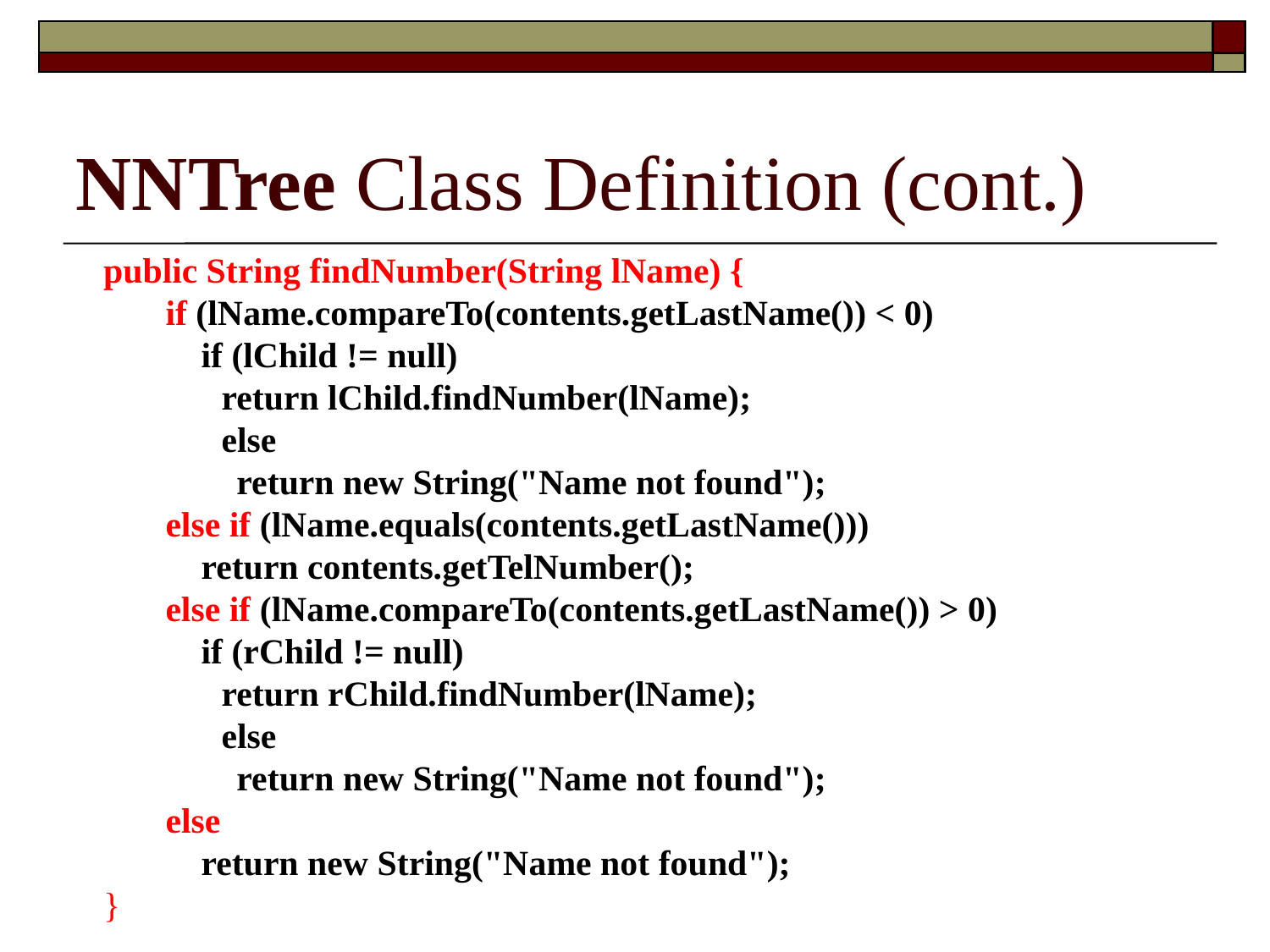

NNTree Class Definition (cont.)
 public String findNumber(String lName) {
        if (lName.compareTo(contents.getLastName()) < 0)
            if (lChild != null)
            	return lChild.findNumber(lName);
        	else
                return new String("Name not found");
        else if (lName.equals(contents.getLastName()))
            return contents.getTelNumber();
        else if (lName.compareTo(contents.getLastName()) > 0)
            if (rChild != null)
            	return rChild.findNumber(lName);
        	else
                return new String("Name not found");
        else
            return new String("Name not found");
 }